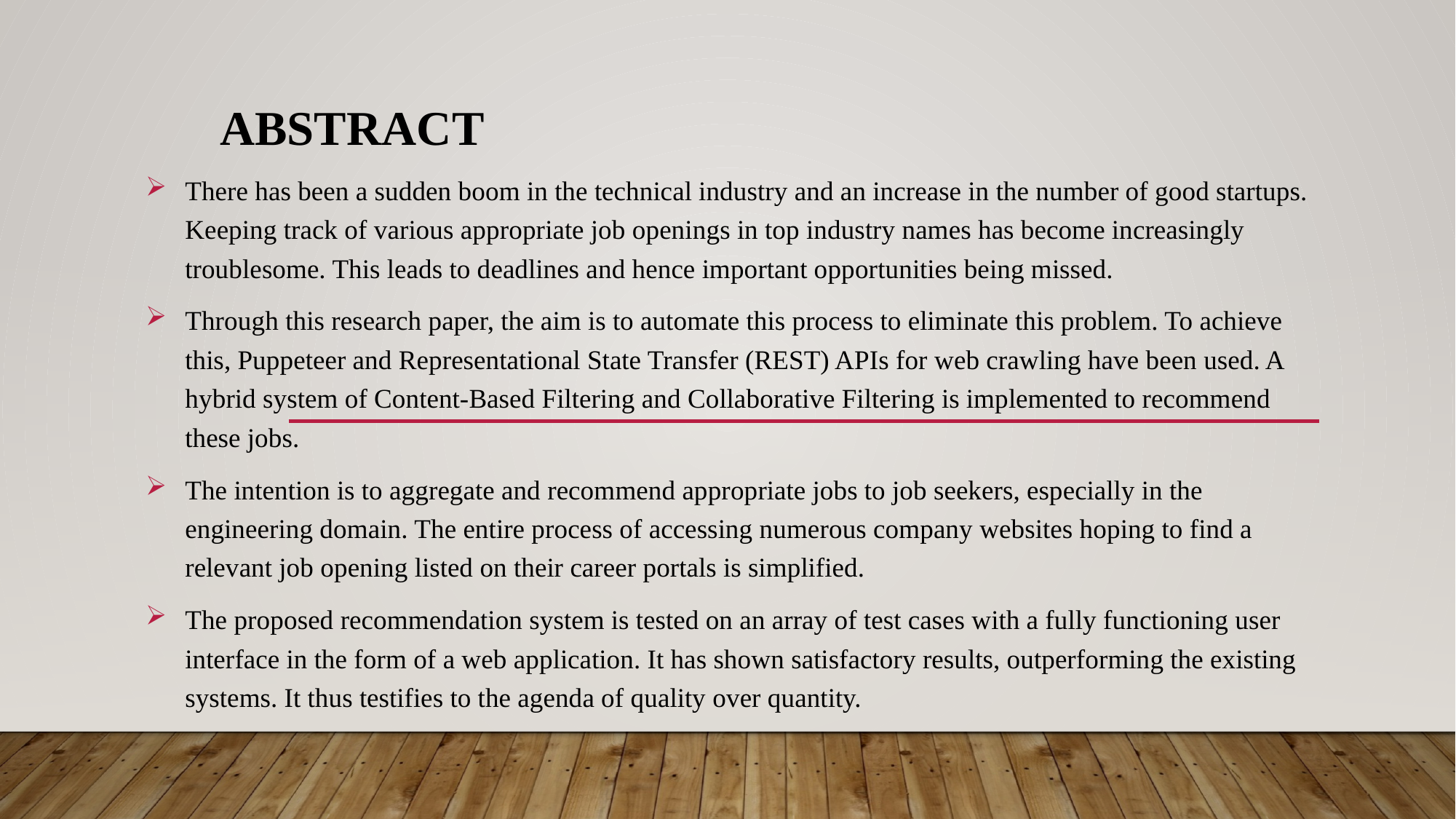

# ABSTRACT
There has been a sudden boom in the technical industry and an increase in the number of good startups. Keeping track of various appropriate job openings in top industry names has become increasingly troublesome. This leads to deadlines and hence important opportunities being missed.
Through this research paper, the aim is to automate this process to eliminate this problem. To achieve this, Puppeteer and Representational State Transfer (REST) APIs for web crawling have been used. A hybrid system of Content-Based Filtering and Collaborative Filtering is implemented to recommend these jobs.
The intention is to aggregate and recommend appropriate jobs to job seekers, especially in the engineering domain. The entire process of accessing numerous company websites hoping to find a relevant job opening listed on their career portals is simplified.
The proposed recommendation system is tested on an array of test cases with a fully functioning user interface in the form of a web application. It has shown satisfactory results, outperforming the existing systems. It thus testifies to the agenda of quality over quantity.